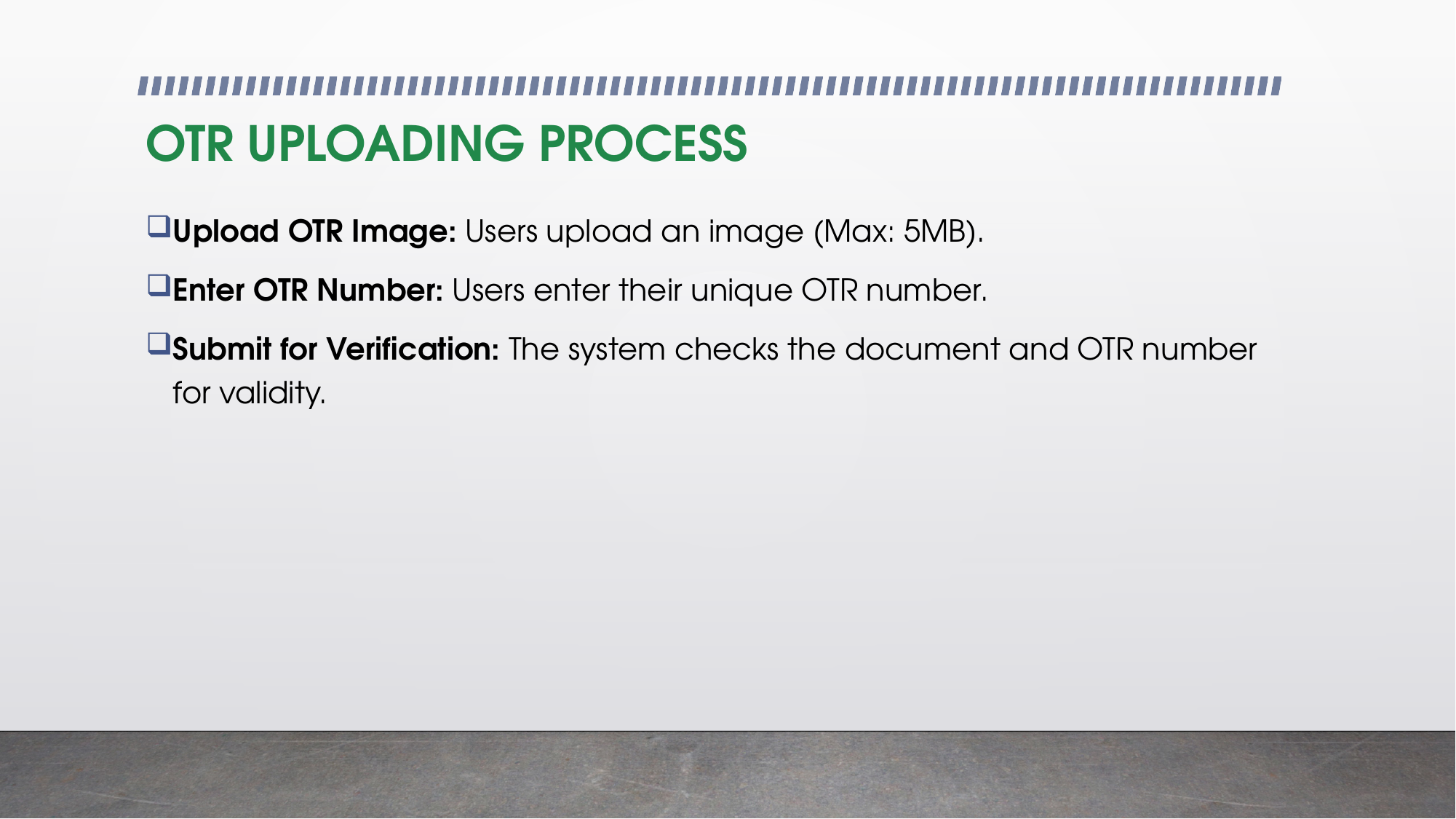

# OTR UPLOADING PROCESS
Upload OTR Image: Users upload an image (Max: 5MB).
Enter OTR Number: Users enter their unique OTR number.
Submit for Verification: The system checks the document and OTR number for validity.